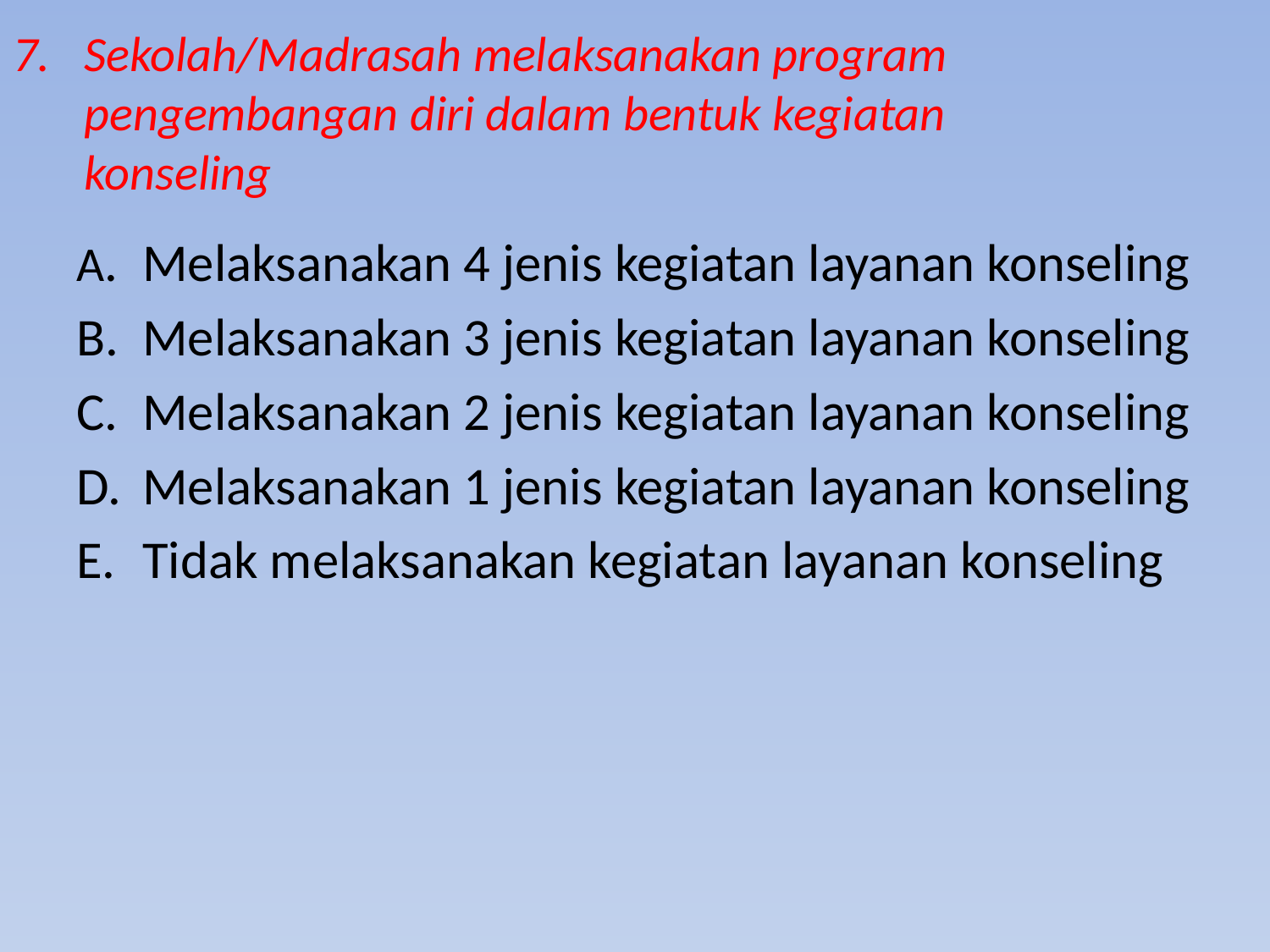

# 7.	Sekolah/Madrasah melaksanakan program pengembangan diri dalam bentuk kegiatan konseling
A. 	Melaksanakan 4 jenis kegiatan layanan konseling
B. 	Melaksanakan 3 jenis kegiatan layanan konseling
C. 	Melaksanakan 2 jenis kegiatan layanan konseling
D. 	Melaksanakan 1 jenis kegiatan layanan konseling
E. 	Tidak melaksanakan kegiatan layanan konseling